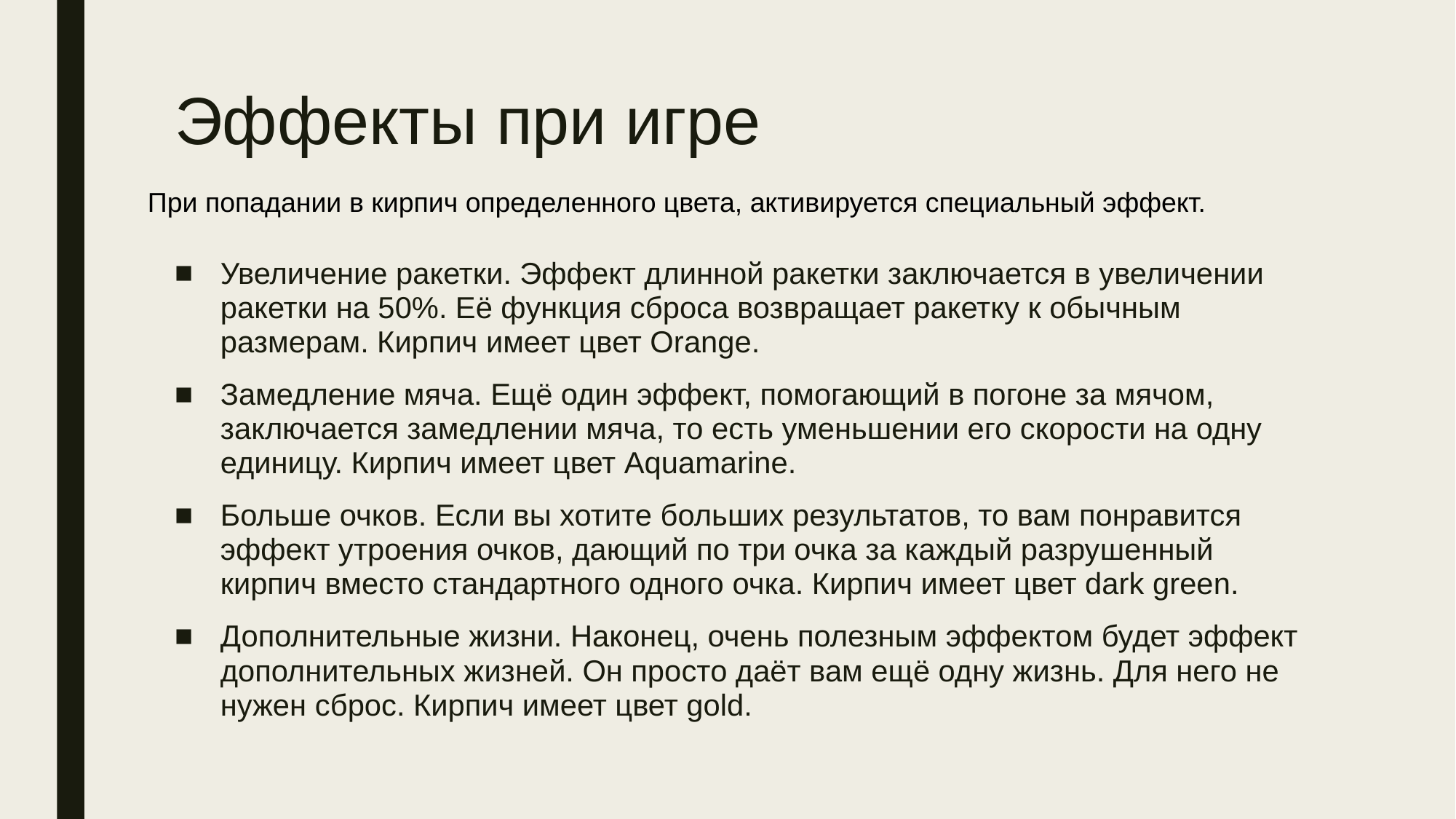

# Эффекты при игре
При попадании в кирпич определенного цвета, активируется специальный эффект.
Увеличение ракетки. Эффект длинной ракетки заключается в увеличении ракетки на 50%. Её функция сброса возвращает ракетку к обычным размерам. Кирпич имеет цвет Orange.
Замедление мяча. Ещё один эффект, помогающий в погоне за мячом, заключается замедлении мяча, то есть уменьшении его скорости на одну единицу. Кирпич имеет цвет Aquamarine.
Больше очков. Если вы хотите больших результатов, то вам понравится эффект утроения очков, дающий по три очка за каждый разрушенный кирпич вместо стандартного одного очка. Кирпич имеет цвет dark green.
Дополнительные жизни. Наконец, очень полезным эффектом будет эффект дополнительных жизней. Он просто даёт вам ещё одну жизнь. Для него не нужен сброс. Кирпич имеет цвет gold.